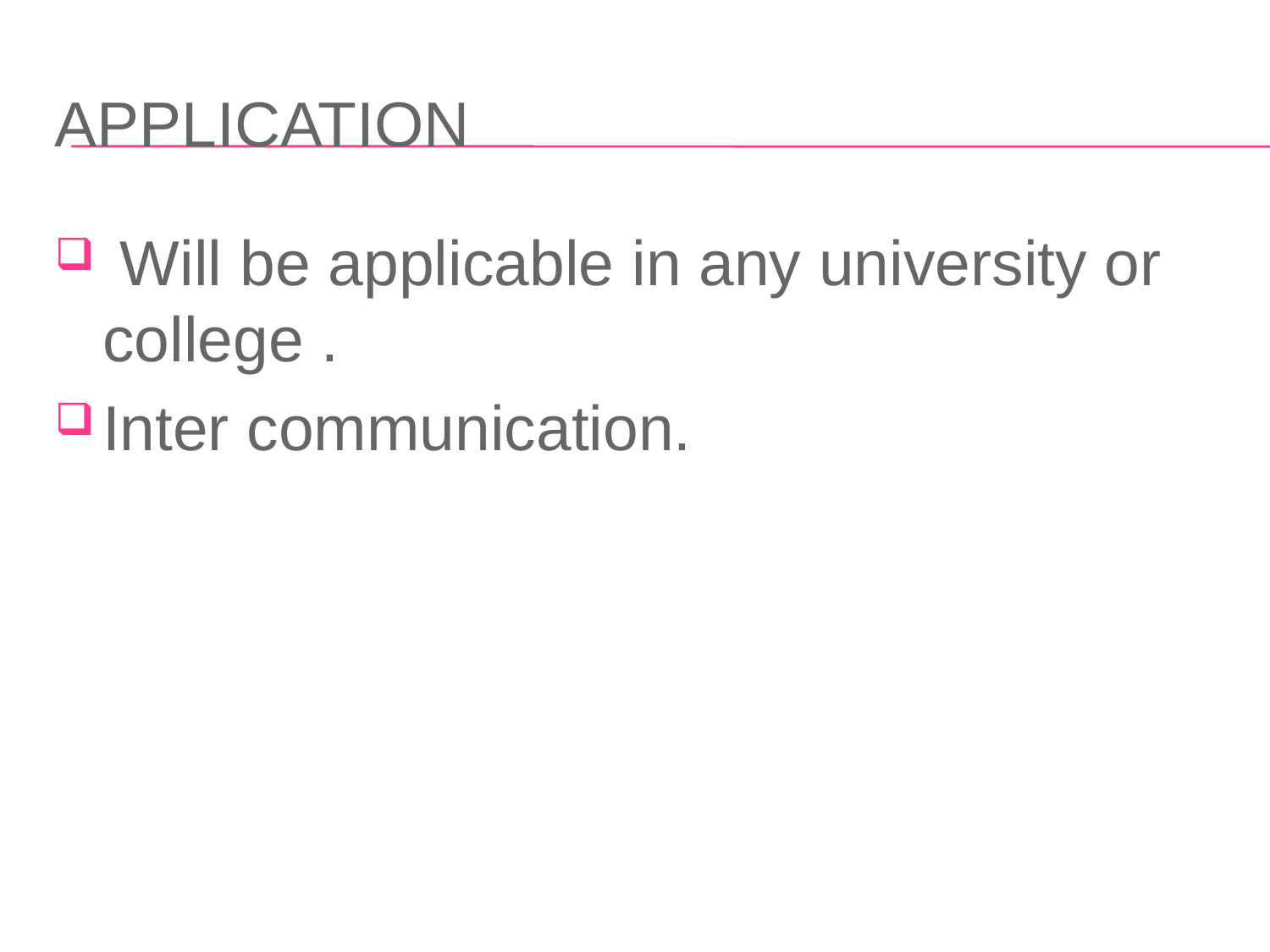

# APPLICATION
 Will be applicable in any university or college .
Inter communication.